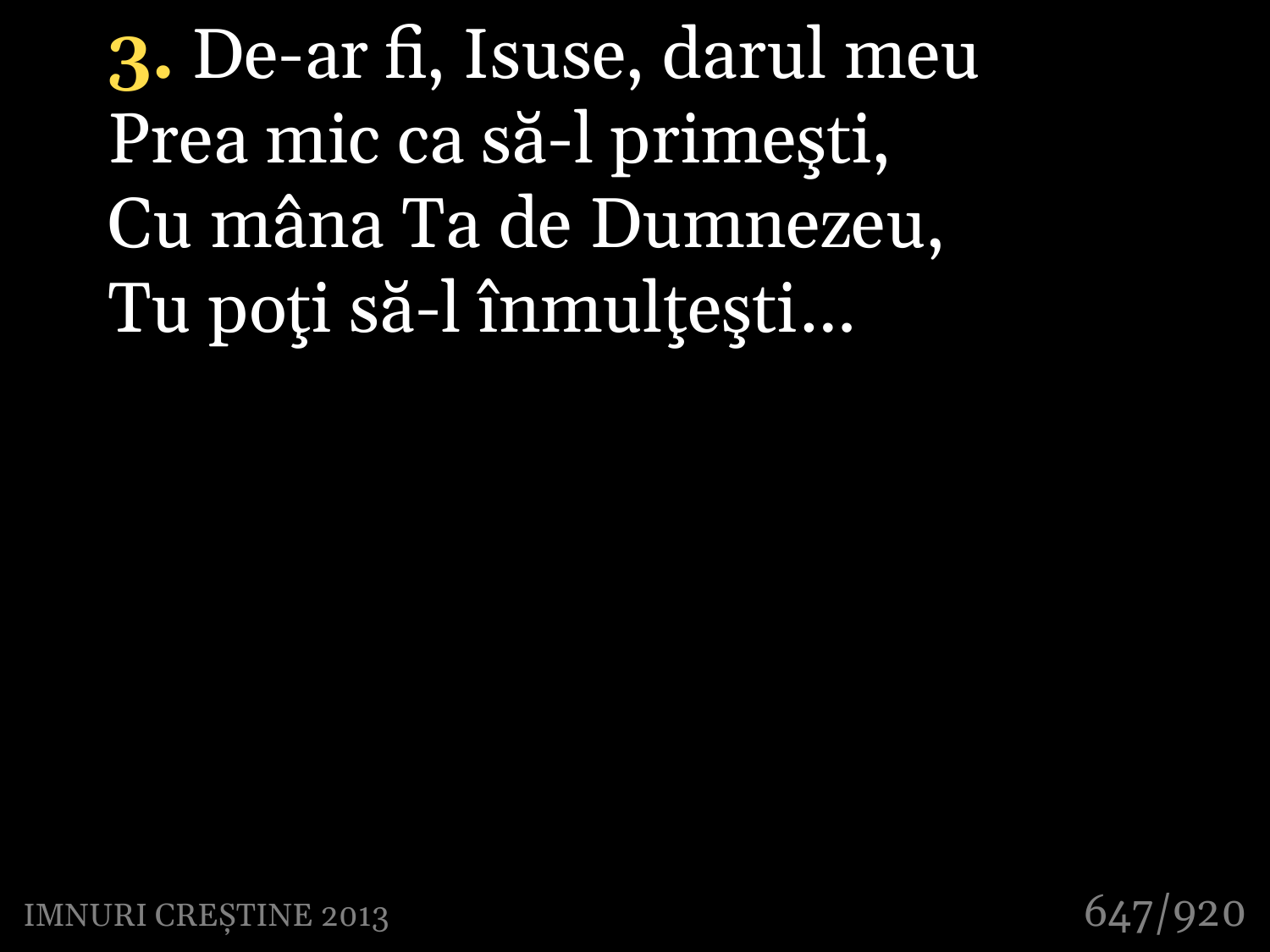

3. De-ar fi, Isuse, darul meu
Prea mic ca să-l primeşti,
Cu mâna Ta de Dumnezeu,
Tu poţi să-l înmulţeşti…
647/920
IMNURI CREȘTINE 2013